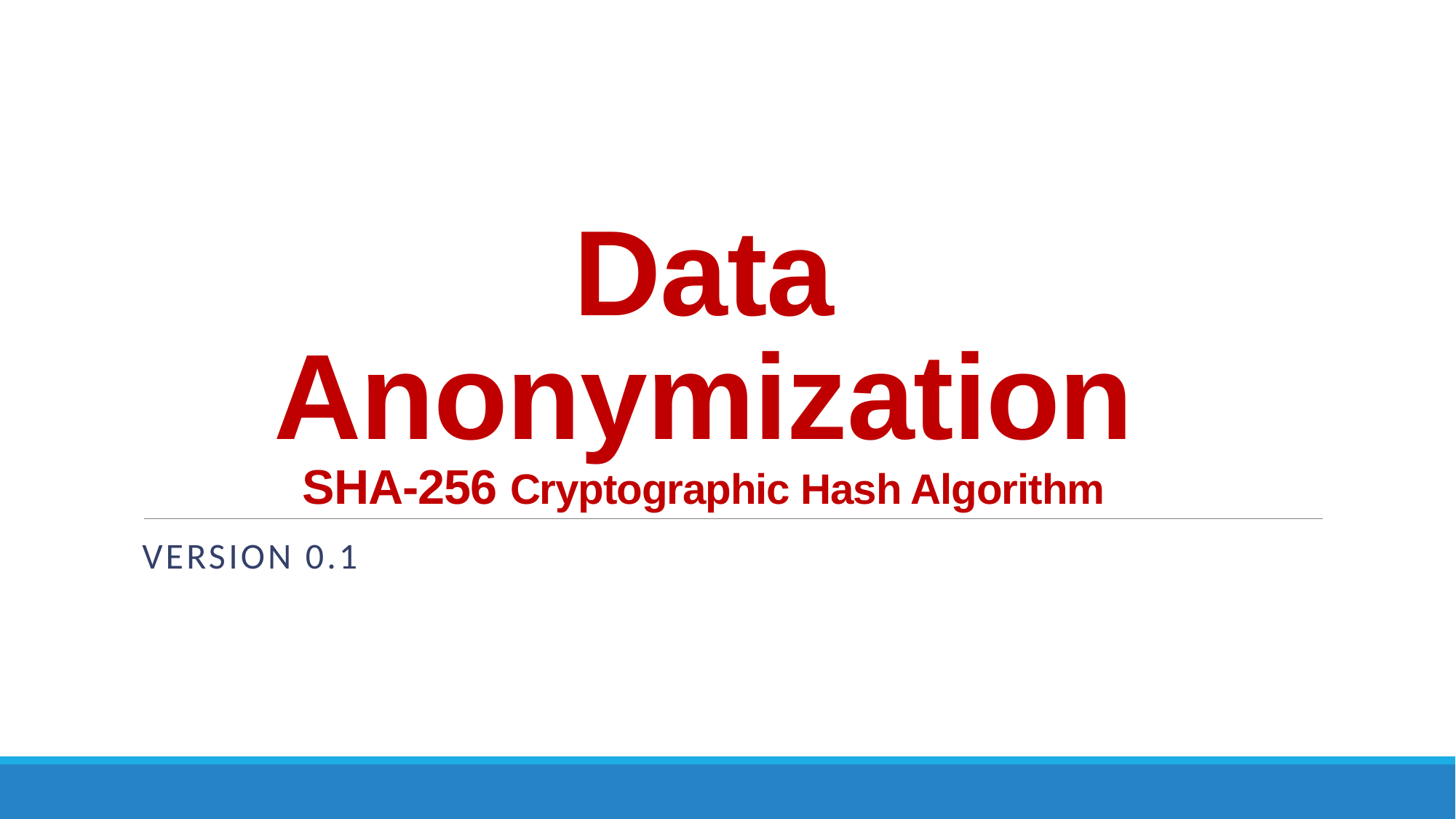

# Data Anonymization SHA-256 Cryptographic Hash Algorithm
Version 0.1